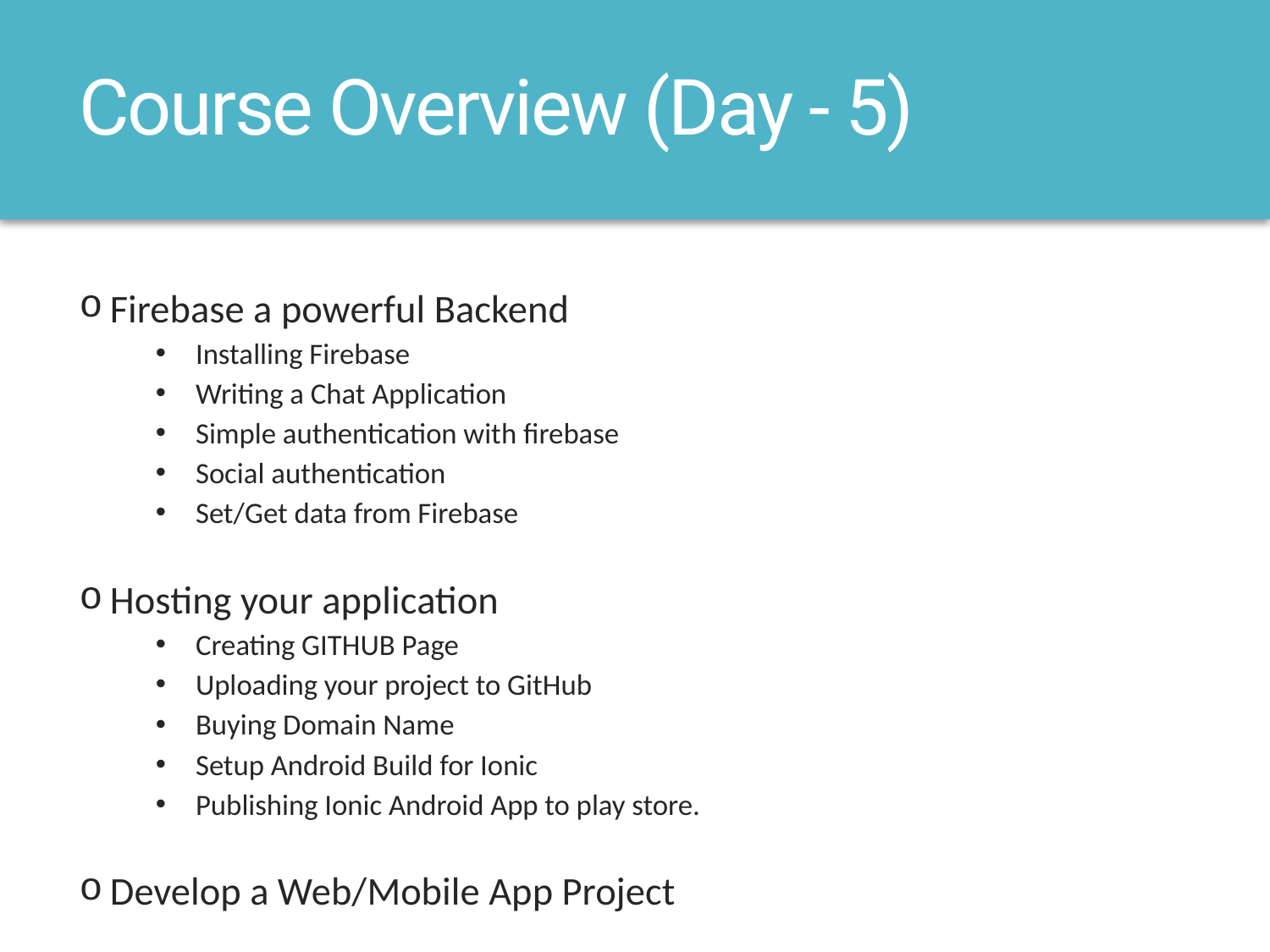

# Course Overview (Day - 5)
 Firebase a powerful Backend
Installing Firebase
Writing a Chat Application
Simple authentication with firebase
Social authentication
Set/Get data from Firebase
 Hosting your application
Creating GITHUB Page
Uploading your project to GitHub
Buying Domain Name
Setup Android Build for Ionic
Publishing Ionic Android App to play store.
 Develop a Web/Mobile App Project